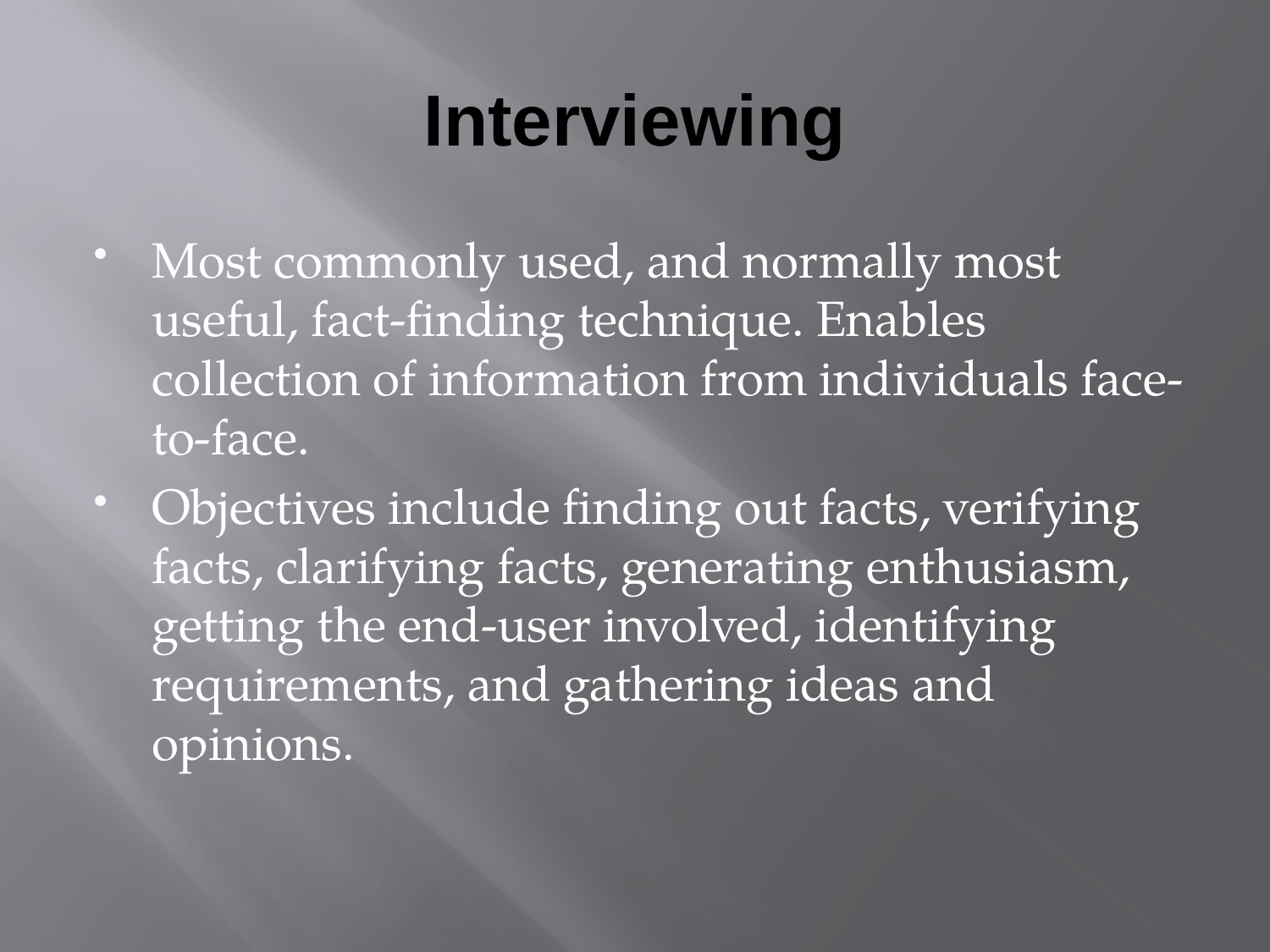

# Interviewing
Most commonly used, and normally most useful, fact-finding technique. Enables collection of information from individuals face-to-face.
Objectives include finding out facts, verifying facts, clarifying facts, generating enthusiasm, getting the end-user involved, identifying requirements, and gathering ideas and opinions.